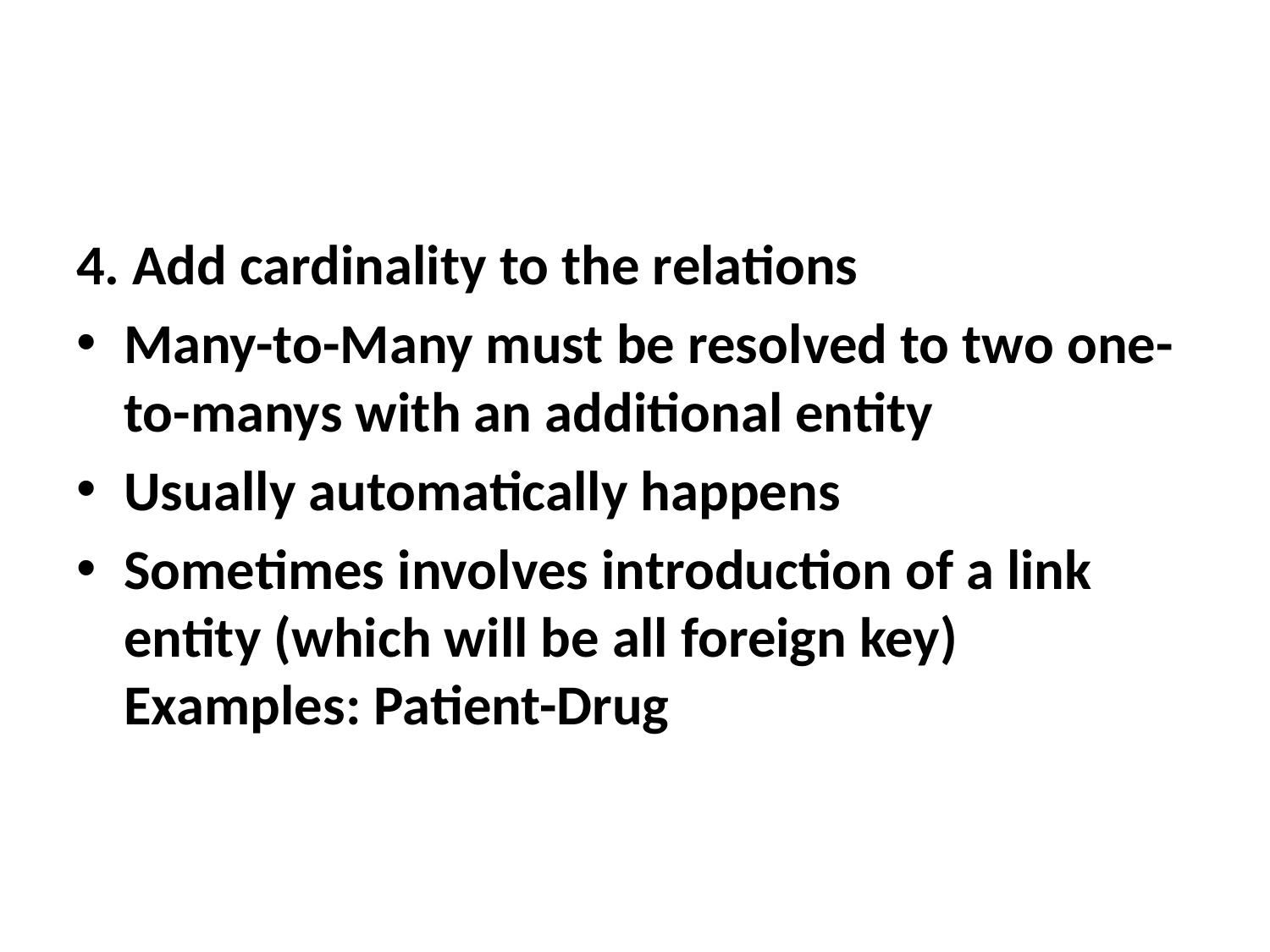

#
4. Add cardinality to the relations
Many-to-Many must be resolved to two one-to-manys with an additional entity
Usually automatically happens
Sometimes involves introduction of a link entity (which will be all foreign key) Examples: Patient-Drug